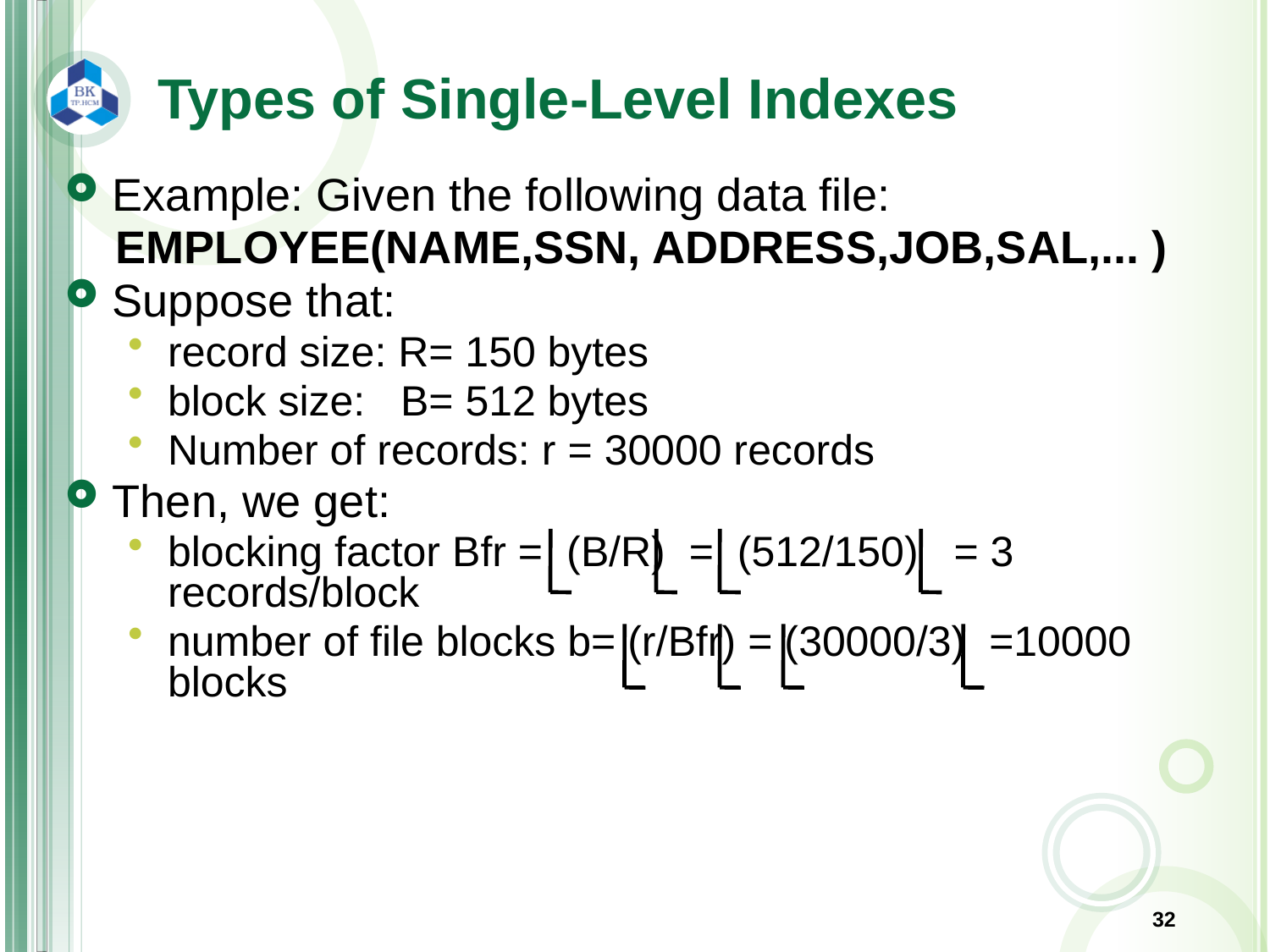

# Types of Single-Level Indexes

Example: Given the following data file:
    EMPLOYEE(NAME,SSN, ADDRESS,JOB,SAL,... )
Suppose that:
record size: R= 150 bytes
block size:   B= 512 bytes
Number of records: r = 30000 records
Then, we get:
blocking factor Bfr =  (B/R)  =  (512/150)   = 3 records/block
number of file blocks b= (r/Bfr) = (30000/3)  =10000 blocks

32